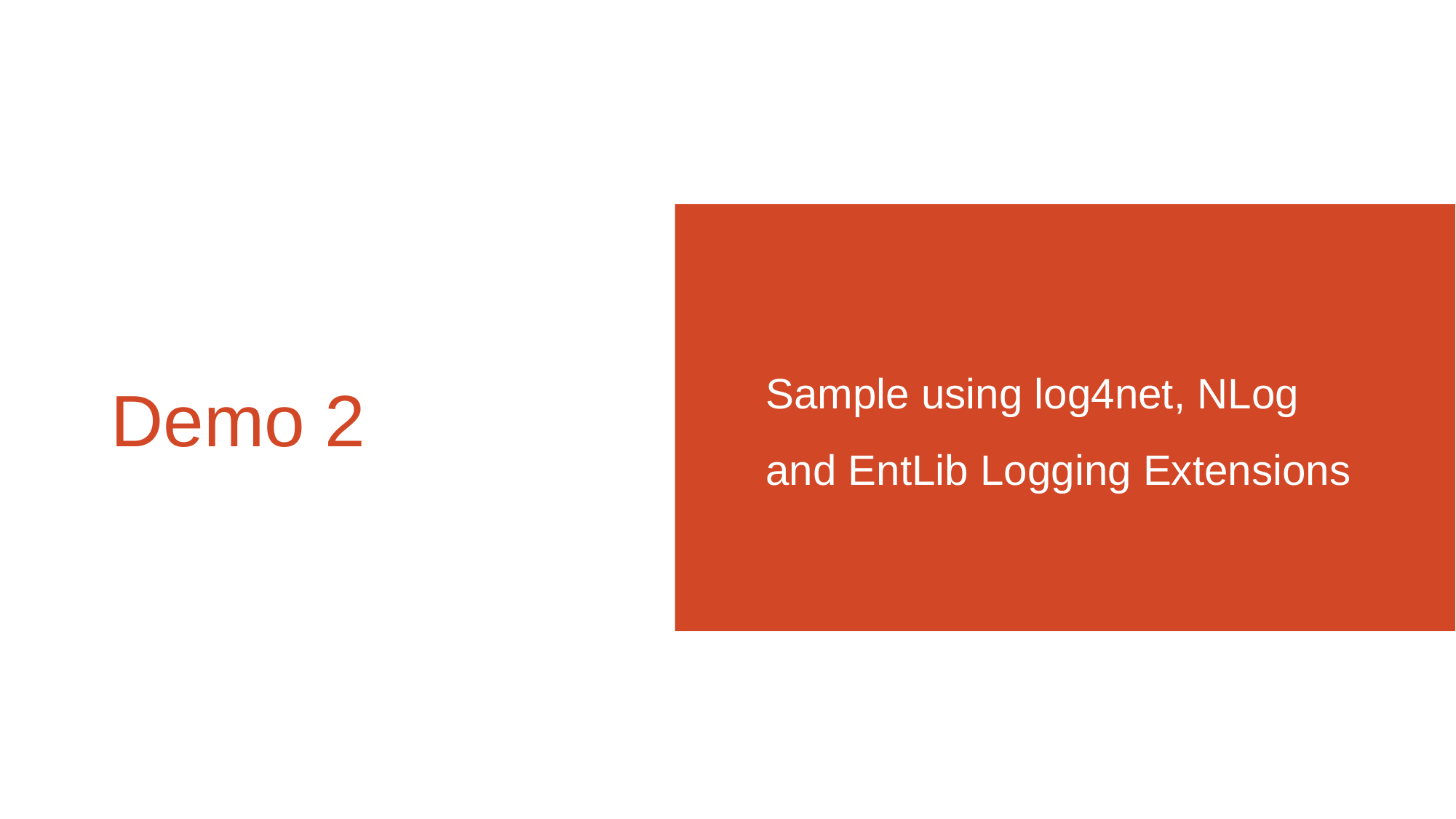

Sample using log4net, NLog and EntLib Logging Extensions
# Demo 2